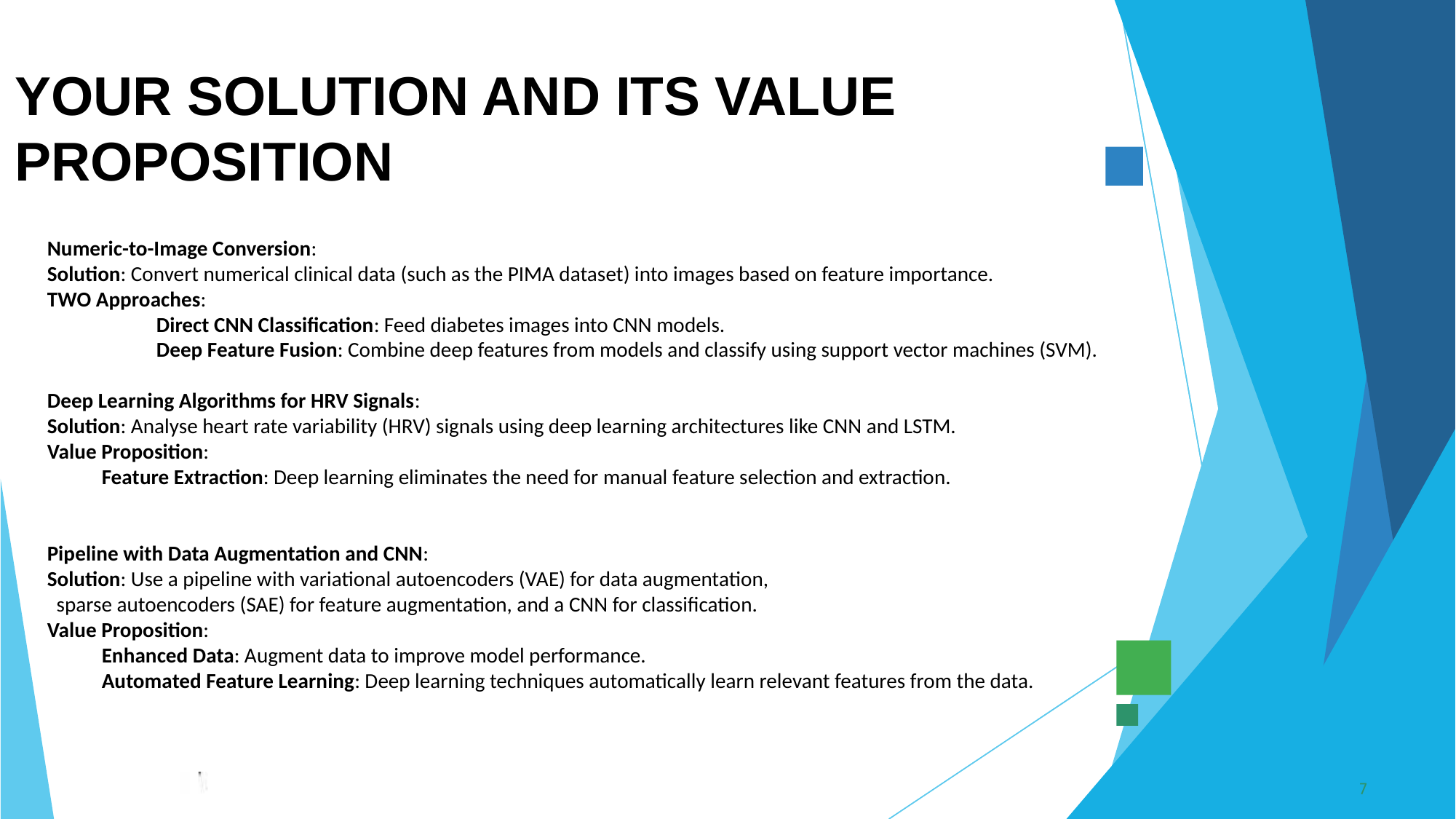

YOUR SOLUTION AND ITS VALUE PROPOSITION

Numeric-to-Image Conversion:
Solution: Convert numerical clinical data (such as the PIMA dataset) into images based on feature importance.
TWO Approaches:
	Direct CNN Classification: Feed diabetes images into CNN models.
	Deep Feature Fusion: Combine deep features from models and classify using support vector machines (SVM).

Deep Learning Algorithms for HRV Signals:
Solution: Analyse heart rate variability (HRV) signals using deep learning architectures like CNN and LSTM.
Value Proposition:
Feature Extraction: Deep learning eliminates the need for manual feature selection and extraction.

Pipeline with Data Augmentation and CNN:
Solution: Use a pipeline with variational autoencoders (VAE) for data augmentation,
  sparse autoencoders (SAE) for feature augmentation, and a CNN for classification.
Value Proposition:
Enhanced Data: Augment data to improve model performance.
Automated Feature Learning: Deep learning techniques automatically learn relevant features from the data.

3/21/2024  Annual Review

7